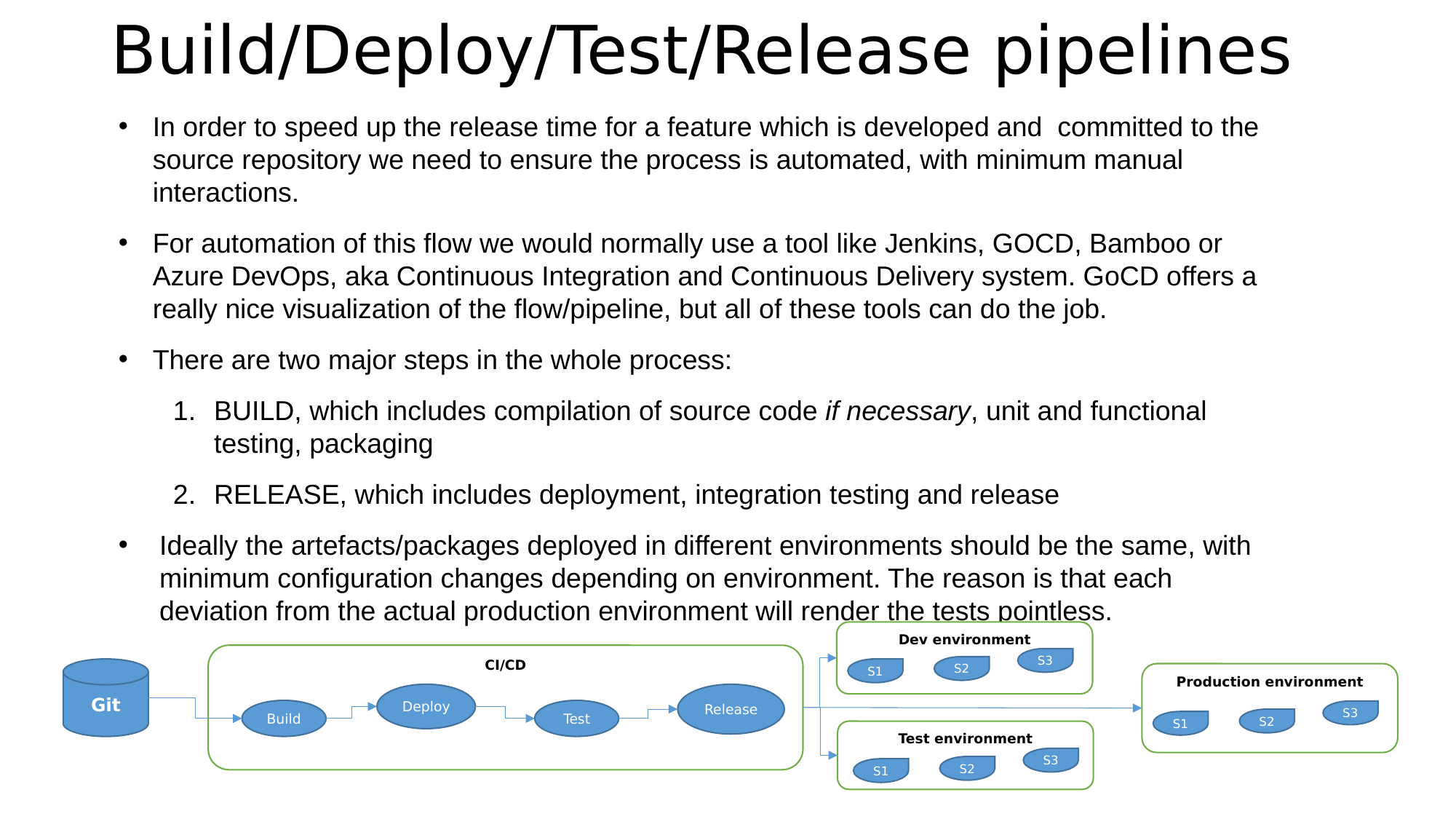

# Build/Deploy/Test/Release pipelines
In order to speed up the release time for a feature which is developed and  committed to the source repository we need to ensure the process is automated, with minimum manual interactions.
For automation of this flow we would normally use a tool like Jenkins, GOCD, Bamboo or Azure DevOps, aka Continuous Integration and Continuous Delivery system. GoCD offers a really nice visualization of the flow/pipeline, but all of these tools can do the job.
There are two major steps in the whole process:
BUILD, which includes compilation of source code if necessary, unit and functional testing, packaging
RELEASE, which includes deployment, integration testing and release
Ideally the artefacts/packages deployed in different environments should be the same, with minimum configuration changes depending on environment. The reason is that each deviation from the actual production environment will render the tests pointless.
Dev environment
CI/CD
S3
S2
Git
S1
Production environment
Deploy
Release
Build
Test
S3
S2
S1
Test environment
S3
S2
S1